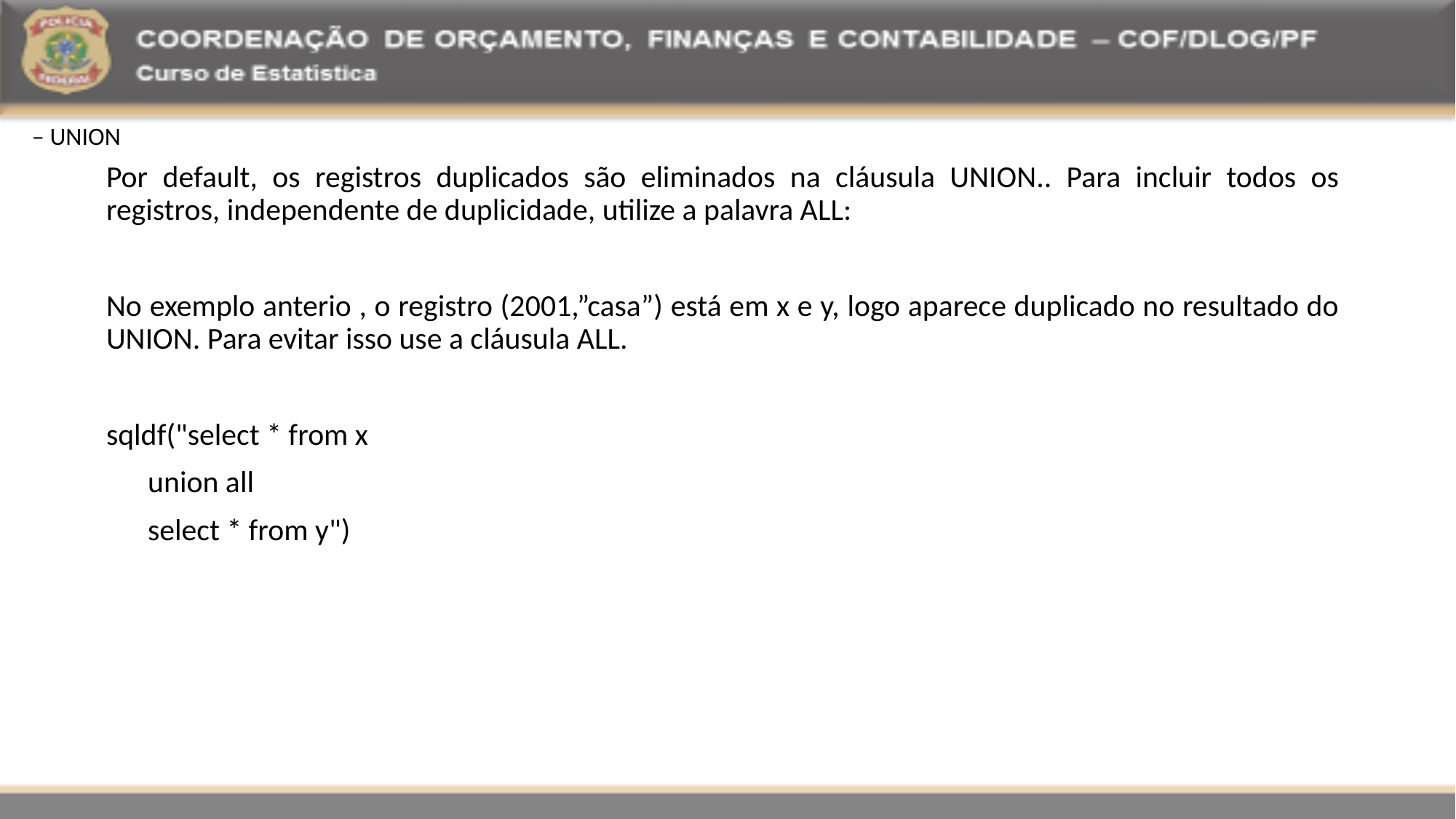

– UNION
Por default, os registros duplicados são eliminados na cláusula UNION.. Para incluir todos os registros, independente de duplicidade, utilize a palavra ALL:

No exemplo anterio , o registro (2001,”casa”) está em x e y, logo aparece duplicado no resultado do UNION. Para evitar isso use a cláusula ALL.

sqldf("select * from x
      union all
      select * from y")